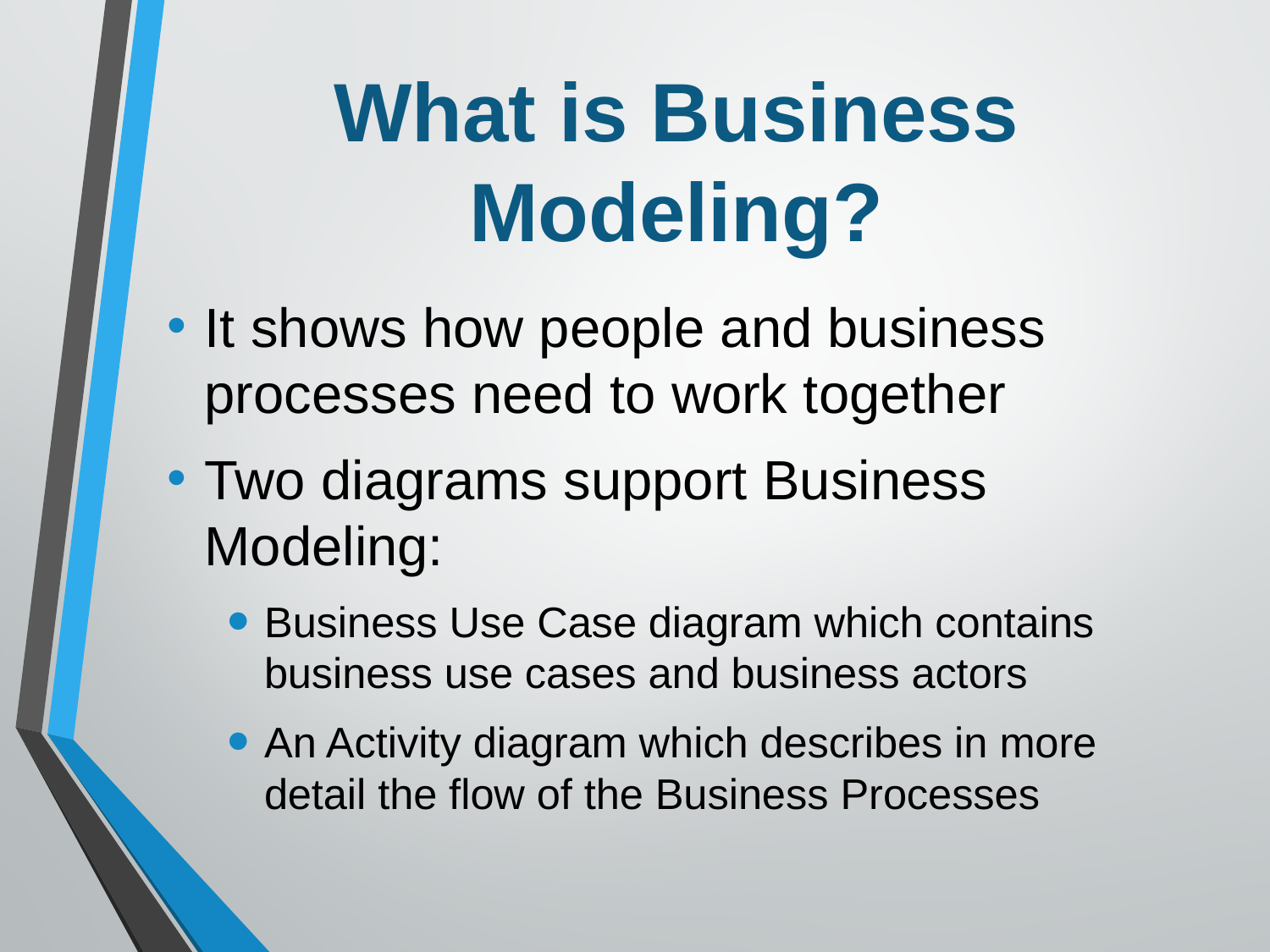

# What is Business Modeling?
It shows how people and business processes need to work together
Two diagrams support Business Modeling:
Business Use Case diagram which contains business use cases and business actors
An Activity diagram which describes in more detail the flow of the Business Processes